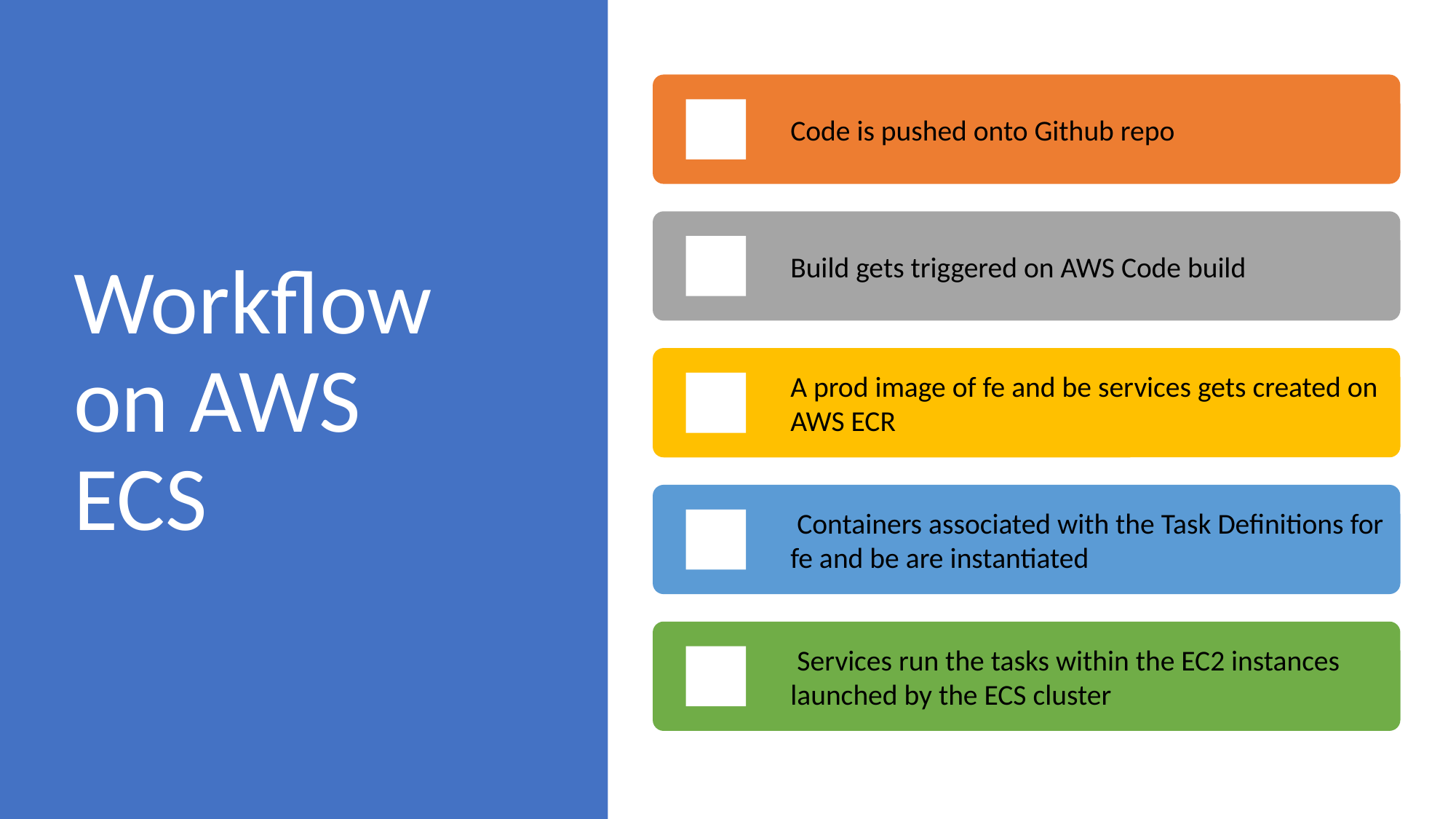

# Workflow on AWS ECS
Code is pushed onto Github repo
Build gets triggered on AWS Code build
A prod image of fe and be services gets created on AWS ECR
 Containers associated with the Task Definitions for fe and be are instantiated
 Services run the tasks within the EC2 instances launched by the ECS cluster